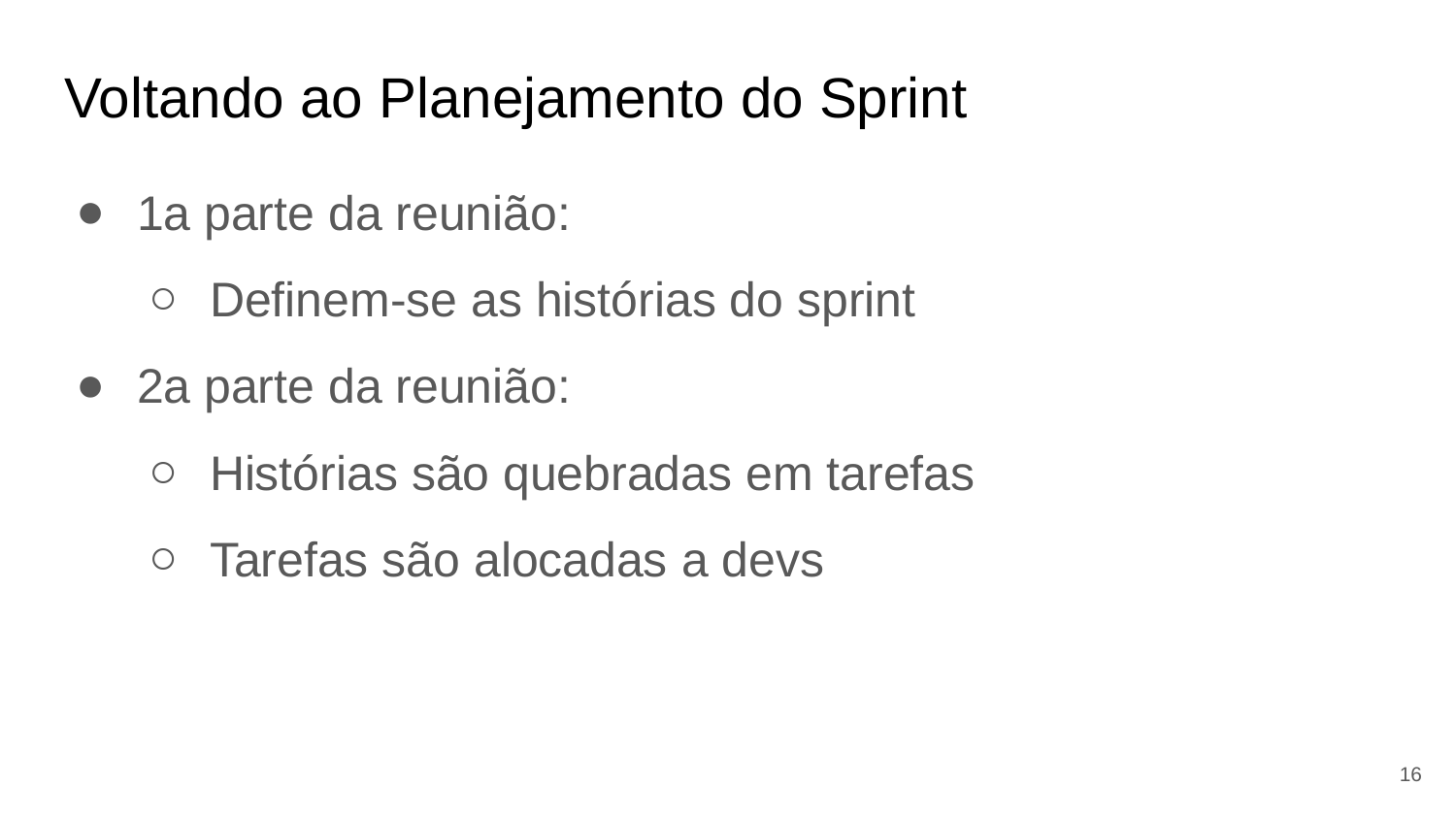

# Voltando ao Planejamento do Sprint
1a parte da reunião:
Definem-se as histórias do sprint
2a parte da reunião:
Histórias são quebradas em tarefas
Tarefas são alocadas a devs

16